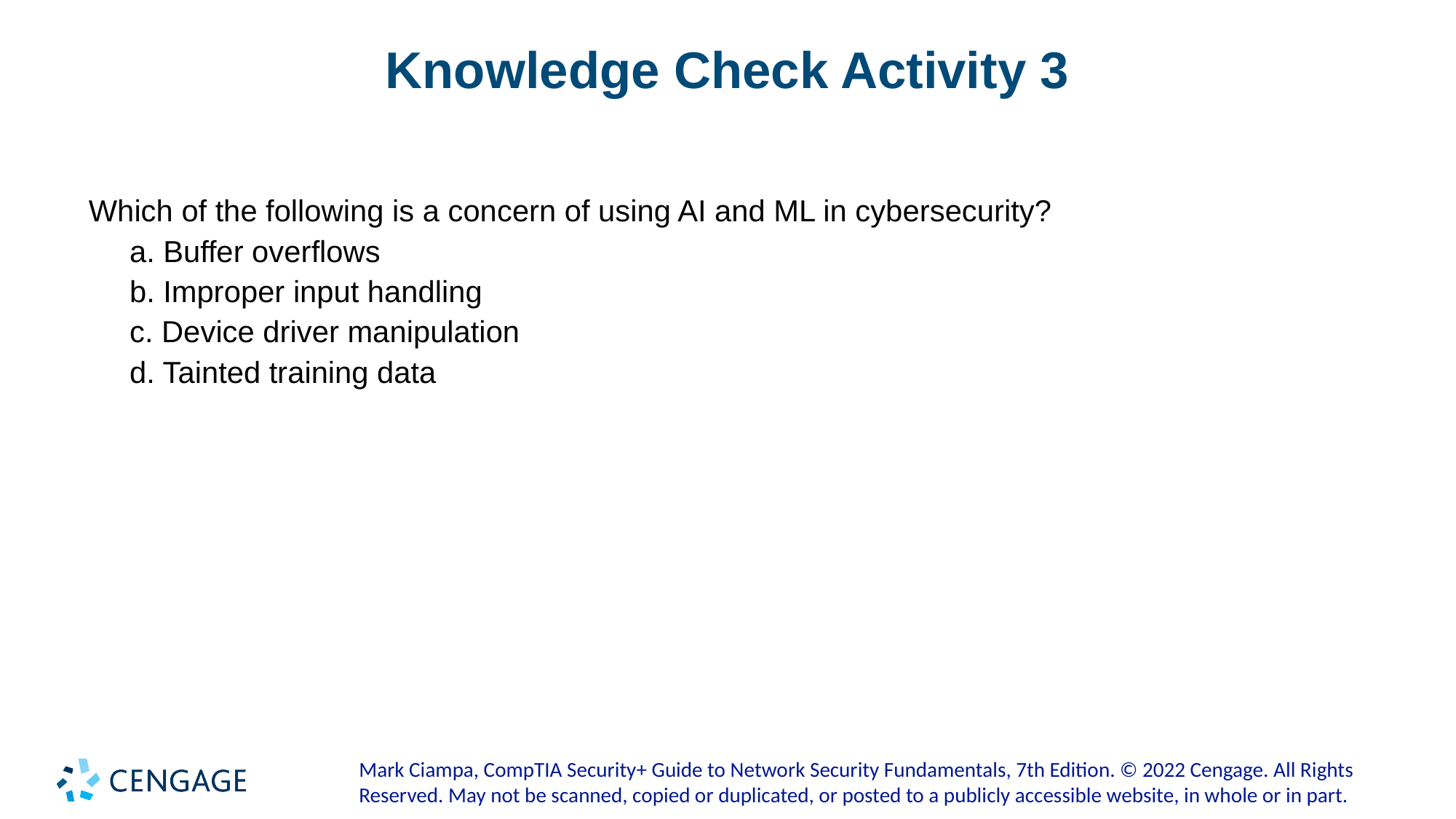

# Knowledge Check Activity 3
Which of the following is a concern of using AI and ML in cybersecurity?
a. Buffer overflows
b. Improper input handling
c. Device driver manipulation
d. Tainted training data